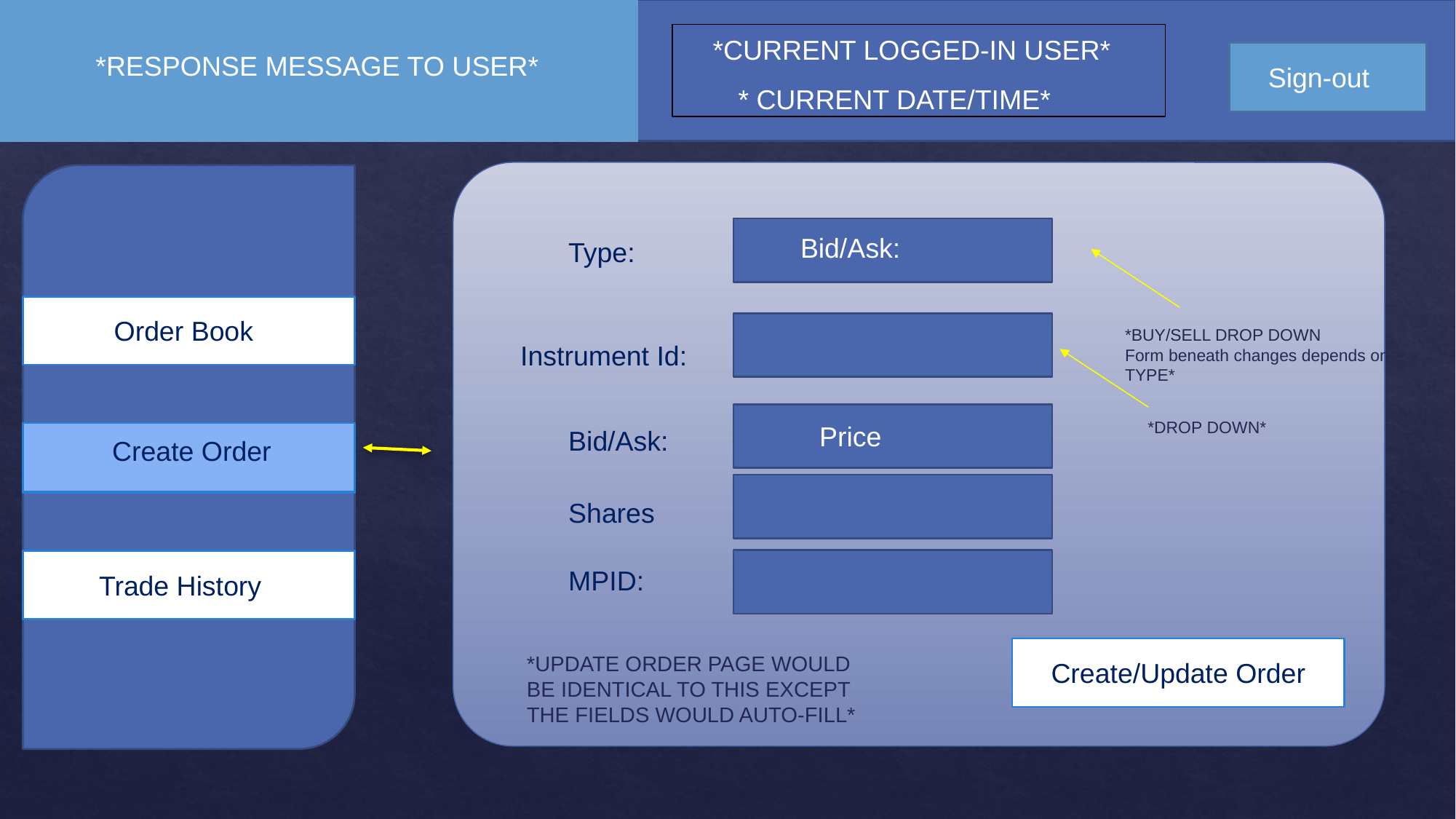

*CURRENT LOGGED-IN USER*

*RESPONSE MESSAGE TO USER*
Sign-out
* CURRENT DATE/TIME*

Bid/Ask:
Type:

Order Book

*BUY/SELL DROP DOWN
Form beneath changes depends on TYPE*
Instrument Id:

*DROP DOWN*
Price
Bid/Ask:

Create Order

Shares

MPID:
Trade History
Create/Update Order
*UPDATE ORDER PAGE WOULD BE IDENTICAL TO THIS EXCEPT THE FIELDS WOULD AUTO-FILL*